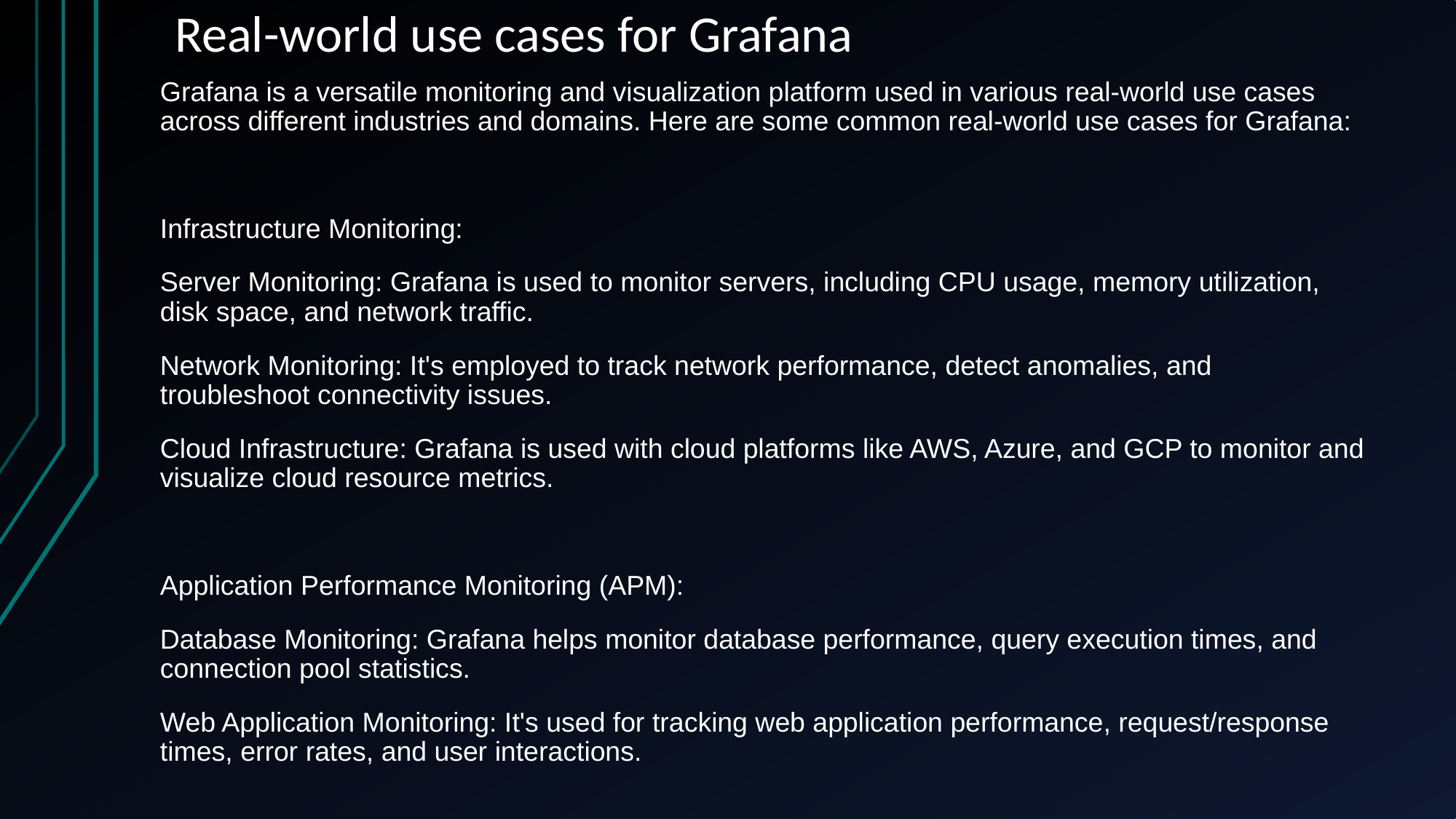

# Real-world use cases for Grafana
Grafana is a versatile monitoring and visualization platform used in various real-world use cases across different industries and domains. Here are some common real-world use cases for Grafana:

Infrastructure Monitoring:
Server Monitoring: Grafana is used to monitor servers, including CPU usage, memory utilization, disk space, and network traffic.
Network Monitoring: It's employed to track network performance, detect anomalies, and troubleshoot connectivity issues.
Cloud Infrastructure: Grafana is used with cloud platforms like AWS, Azure, and GCP to monitor and visualize cloud resource metrics.

Application Performance Monitoring (APM):
Database Monitoring: Grafana helps monitor database performance, query execution times, and connection pool statistics.
Web Application Monitoring: It's used for tracking web application performance, request/response times, error rates, and user interactions.